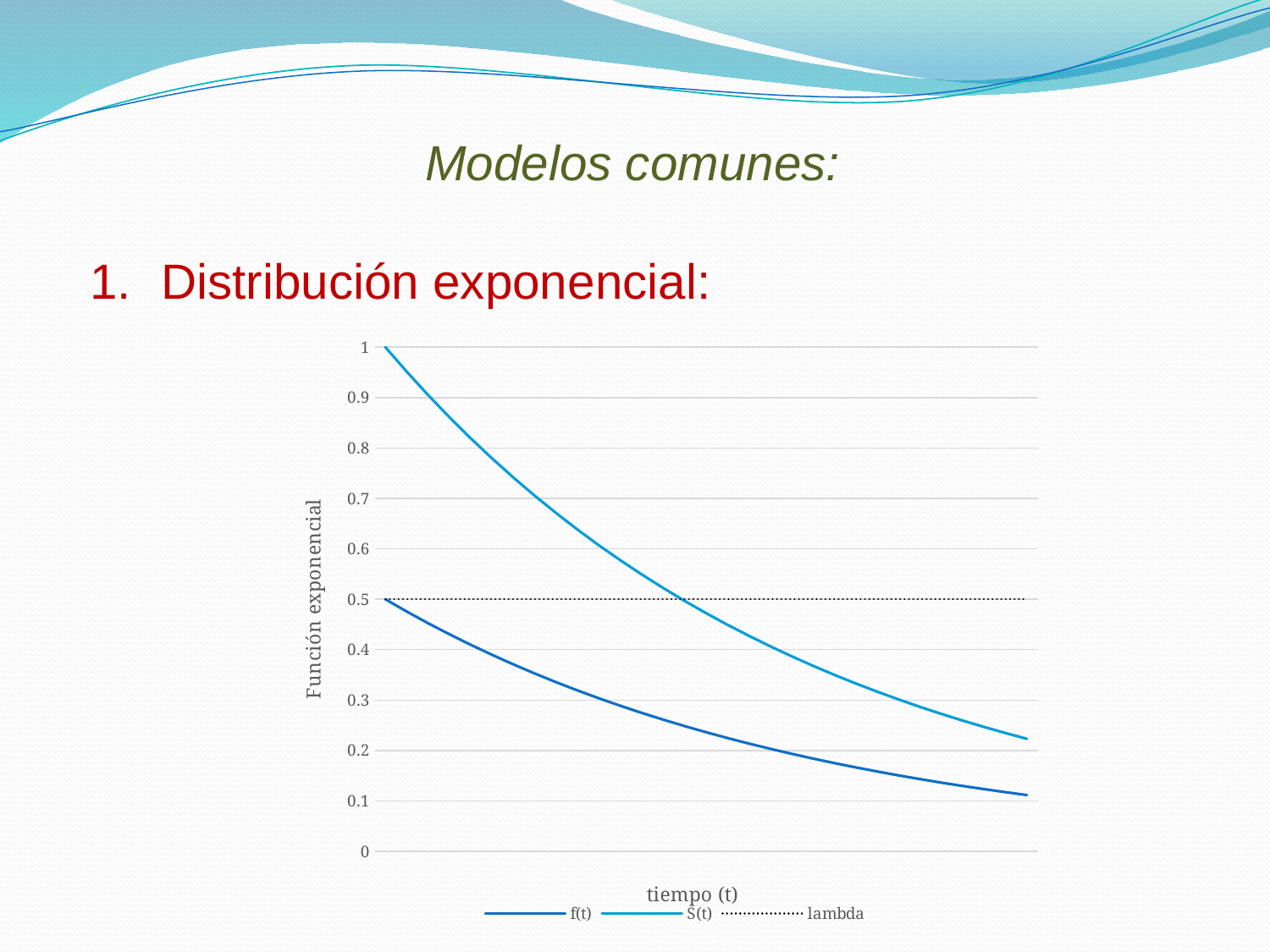

Modelos comunes:

Distribución exponencial:

### Chart

| Category | f(t) | S(t) | lambda |
|---|---|---|---|
| 0 | 0.5 | 1.0 | 0.5 |
| 0.1 | 0.475614712250357 | 0.951229424500714 | 0.5 |
| 0.2 | 0.45241870901797976 | 0.9048374180359595 | 0.5 |
| 0.30000000000000004 | 0.4303539882125289 | 0.8607079764250578 | 0.5 |
| 0.4 | 0.4093653765389909 | 0.8187307530779818 | 0.5 |
| 0.5 | 0.38940039153570244 | 0.7788007830714049 | 0.5 |
| 0.6 | 0.37040911034085894 | 0.7408182206817179 | 0.5 |
| 0.7 | 0.3523440448593567 | 0.7046880897187134 | 0.5 |
| 0.79999999999999993 | 0.33516002301781966 | 0.6703200460356393 | 0.5 |
| 0.89999999999999991 | 0.31881407581088667 | 0.6376281516217733 | 0.5 |
| 0.99999999999999989 | 0.3032653298563167 | 0.6065306597126334 | 0.5 |
| 1.0999999999999999 | 0.2884749051902434 | 0.5769498103804868 | 0.5 |
| 1.2 | 0.2744058180470132 | 0.5488116360940264 | 0.5 |
| 1.3 | 0.261022888380508 | 0.522045776761016 | 0.5 |
| 1.4000000000000001 | 0.24829265189570474 | 0.49658530379140947 | 0.5 |
| 1.5000000000000002 | 0.23618327637050732 | 0.47236655274101463 | 0.5 |
| 1.6000000000000003 | 0.22466448205861075 | 0.4493289641172215 | 0.5 |
| 1.7000000000000004 | 0.2137074659743633 | 0.4274149319487266 | 0.5 |
| 1.8000000000000005 | 0.2032848298702995 | 0.406569659740599 | 0.5 |
| 1.9000000000000006 | 0.19337051172725056 | 0.3867410234545011 | 0.5 |
| 2.0000000000000004 | 0.1839397205857211 | 0.3678794411714422 | 0.5 |
| 2.1000000000000005 | 0.17496887455557764 | 0.34993774911115527 | 0.5 |
| 2.2000000000000006 | 0.16643554184903972 | 0.33287108369807944 | 0.5 |
| 2.3000000000000007 | 0.15831838468952655 | 0.3166367693790531 | 0.5 |
| 2.4000000000000008 | 0.15059710595610099 | 0.30119421191220197 | 0.5 |
| 2.5000000000000009 | 0.143252398430095 | 0.28650479686019 | 0.5 |
| 2.600000000000001 | 0.13626589651700624 | 0.2725317930340125 | 0.5 |
| 2.7000000000000011 | 0.1296201303229457 | 0.2592402606458914 | 0.5 |
| 2.8000000000000012 | 0.12329848197080316 | 0.24659696394160632 | 0.5 |
| 2.9000000000000012 | 0.11728514404689876 | 0.2345702880937975 | 0.5 |
| 3.0000000000000013 | 0.11156508007421484 | 0.22313016014842968 | 0.5 |